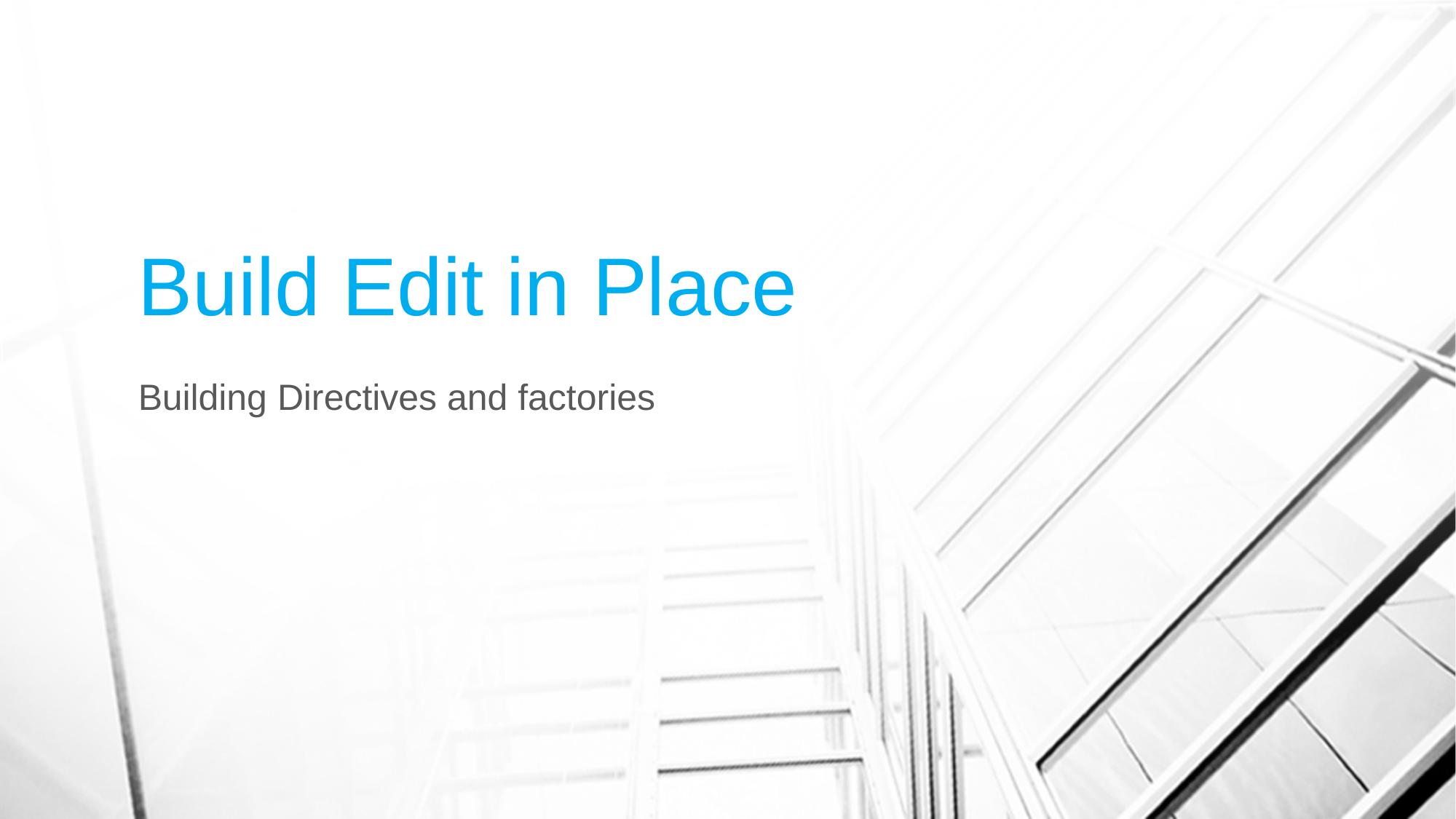

# Build Edit in Place
Building Directives and factories